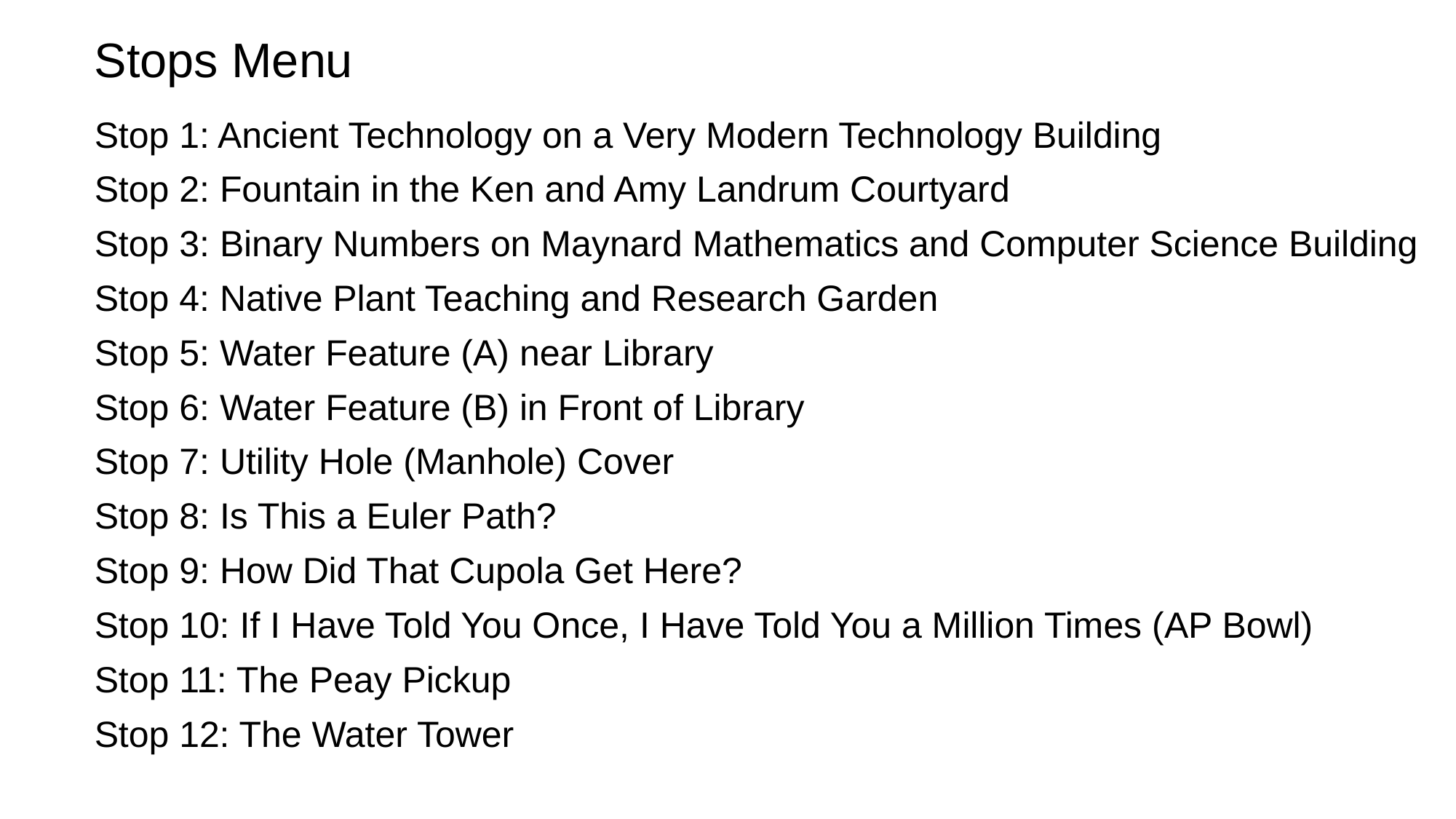

# Stops Menu
Stop 1: Ancient Technology on a Very Modern Technology Building
Stop 2: Fountain in the Ken and Amy Landrum Courtyard
Stop 3: Binary Numbers on Maynard Mathematics and Computer Science Building
Stop 4: Native Plant Teaching and Research Garden
Stop 5: Water Feature (A) near Library
Stop 6: Water Feature (B) in Front of Library
Stop 7: Utility Hole (Manhole) Cover
Stop 8: Is This a Euler Path?
Stop 9: How Did That Cupola Get Here?
Stop 10: If I Have Told You Once, I Have Told You a Million Times (AP Bowl)
Stop 11: The Peay Pickup
Stop 12: The Water Tower